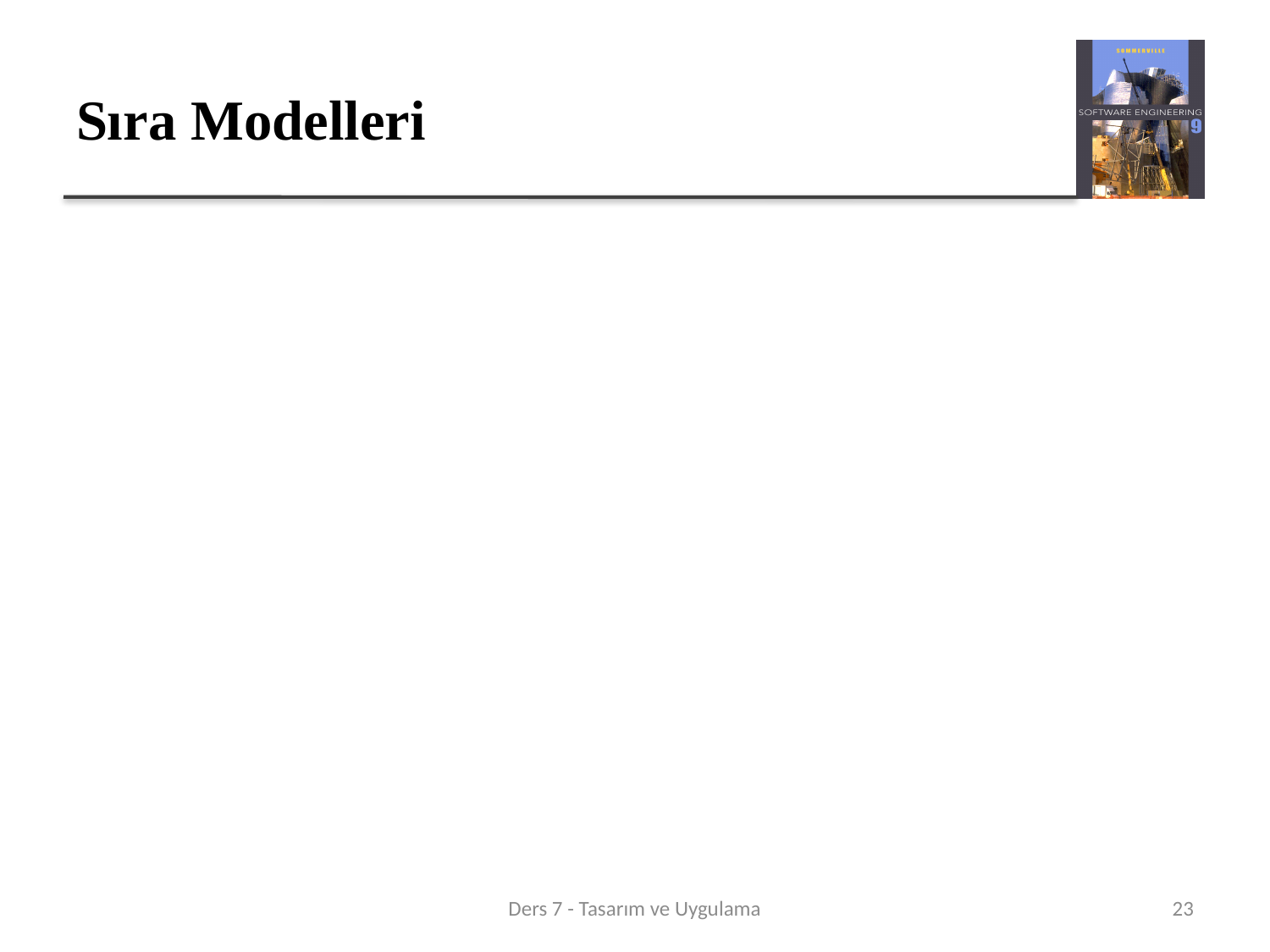

# Sıra Modelleri
Sıra modelleri, meydana gelen nesne etkileşimlerinin sırasını gösterir
Nesneler, üstte yatay olarak düzenlenmiştir;
Zaman dikey olarak temsil edilir, böylece modeller yukarıdan aşağıya okunur;
Etkileşimler etiketli oklarla temsil edilir. Farklı ok stilleri, farklı etkileşim türlerini temsil eder;
Bir nesne yaşam çizgisindeki ince bir dikdörtgen, nesnenin sistemdeki denetleyici nesne olduğu zamanı temsil eder.
Ders 7 - Tasarım ve Uygulama
23